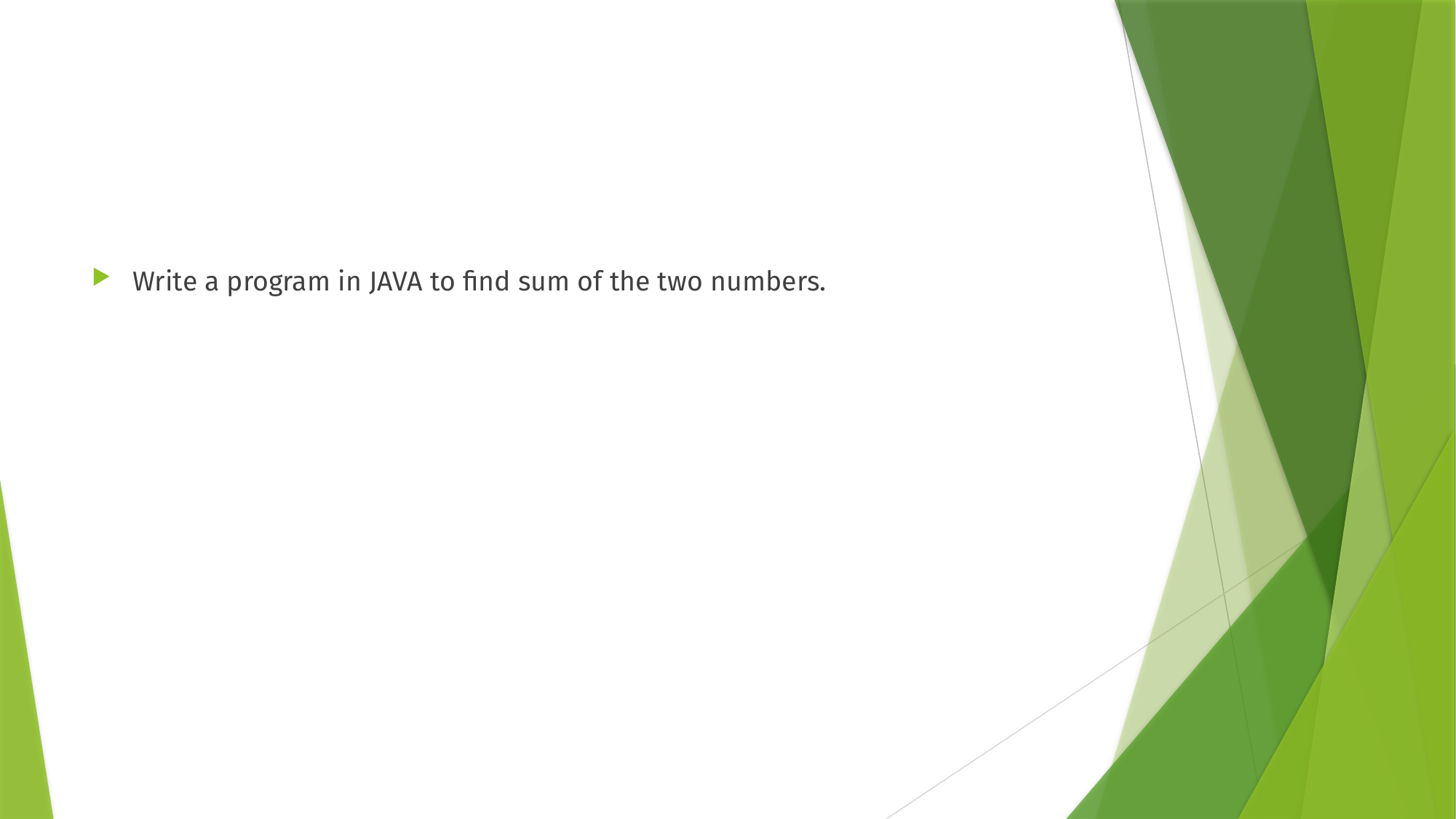

#
Write a program in JAVA to find sum of the two numbers.